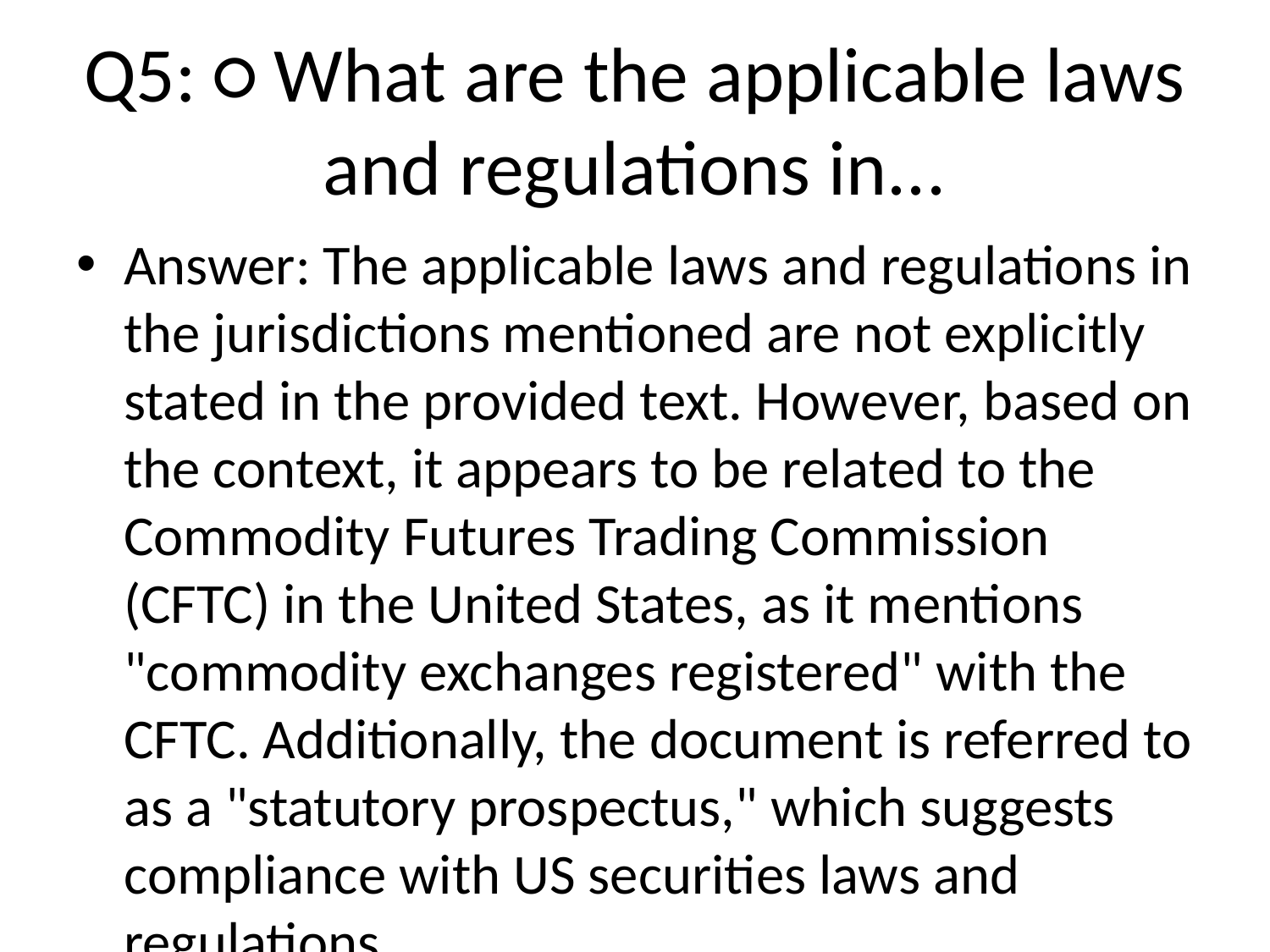

# Q5: ○​ What are the applicable laws and regulations in...
Answer: The applicable laws and regulations in the jurisdictions mentioned are not explicitly stated in the provided text. However, based on the context, it appears to be related to the Commodity Futures Trading Commission (CFTC) in the United States, as it mentions "commodity exchanges registered" with the CFTC. Additionally, the document is referred to as a "statutory prospectus," which suggests compliance with US securities laws and regulations.

Evaluation:
- Accuracy: 4/5
- Completeness: 2/5
- Suggestions: Provide a more detailed and specific list of applicable laws and regulations in the relevant jurisdictions, citing relevant sources or authorities.

Source References:
• e9ea7bd0-3da5-4d7a-8b1b-e36bd60069c6
• 0cb3f67b-f53d-44ac-980c-4dfcf64570d7
• c2df0793-ee86-4cfd-9e95-4ee66709ff76